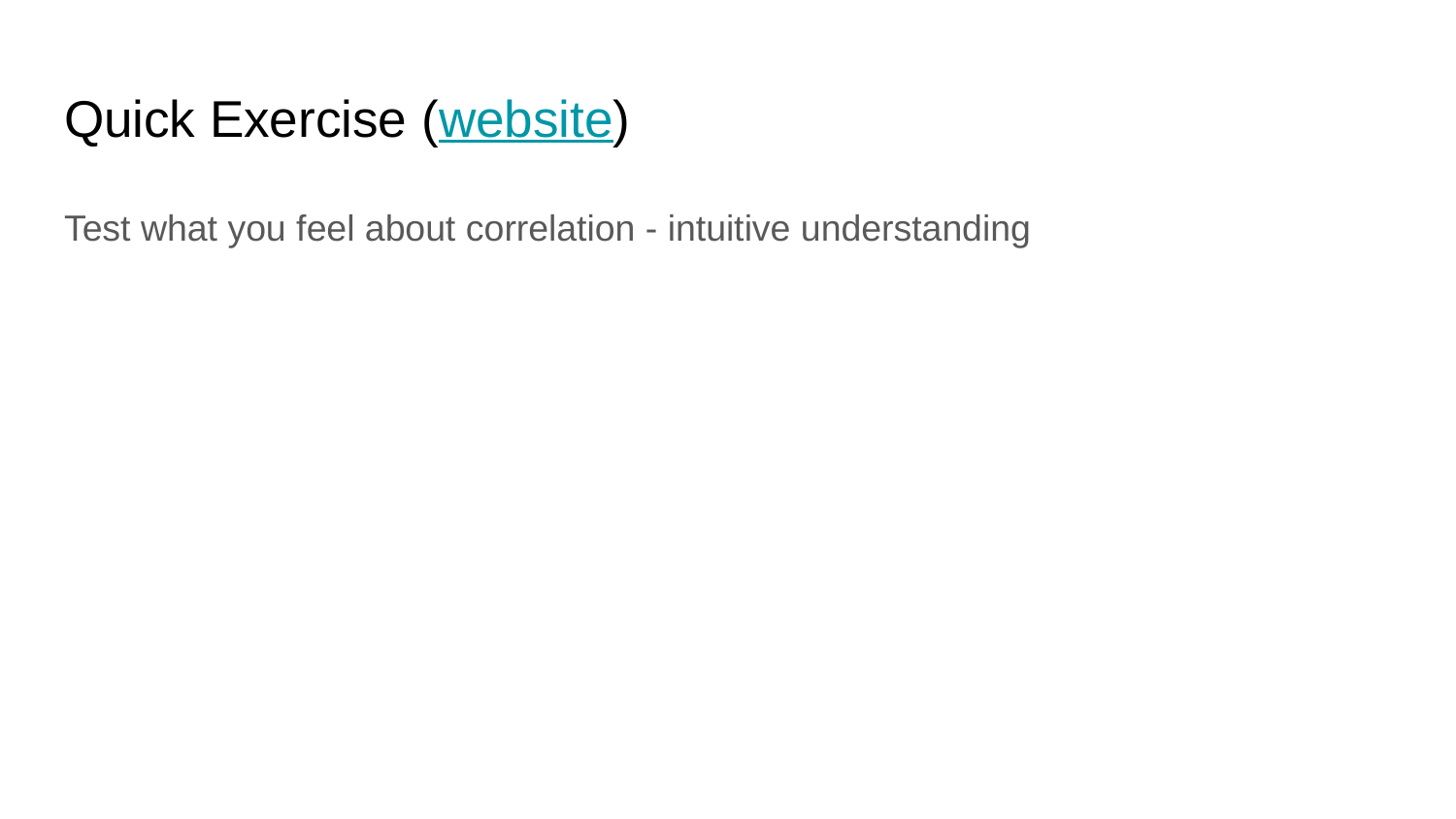

# Quick Exercise (website)
Test what you feel about correlation - intuitive understanding